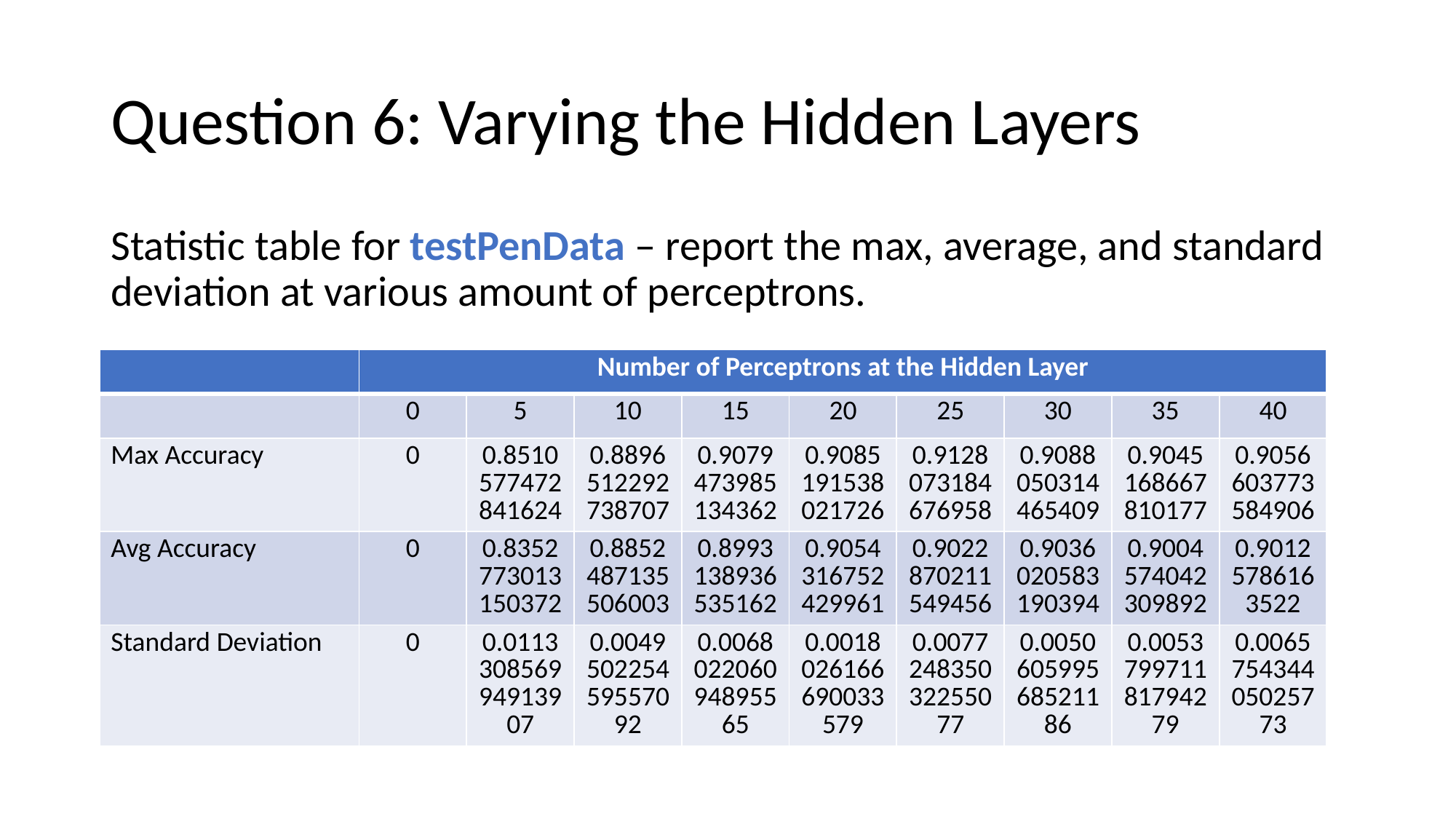

# Question 6: Varying the Hidden Layers
Statistic table for testPenData – report the max, average, and standard deviation at various amount of perceptrons.

|  | Number of Perceptrons at the Hidden Layer |  |  |  |  |  |  |  |  |
| --- | --- | --- | --- | --- | --- | --- | --- | --- | --- |
|  | 0 | 5 | 10 | 15 | 20 | 25 | 30 | 35 | 40 |
| Max Accuracy | 0 | 0.8510577472841624 | 0.8896512292738707 | 0.9079473985134362 | 0.9085191538021726 | 0.9128073184676958 | 0.9088050314465409 | 0.9045168667810177 | 0.9056603773584906 |
| Avg Accuracy | 0 | 0.8352773013150372 | 0.8852487135506003 | 0.8993138936535162 | 0.9054316752429961 | 0.9022870211549456 | 0.9036020583190394 | 0.9004574042309892 | 0.90125786163522 |
| Standard Deviation | 0 | 0.011330856994913907 | 0.004950225459557092 | 0.006802206094895565 | 0.0018026166690033579 | 0.007724835032255077 | 0.005060599568521186 | 0.005379971181794279 | 0.006575434405025773 |